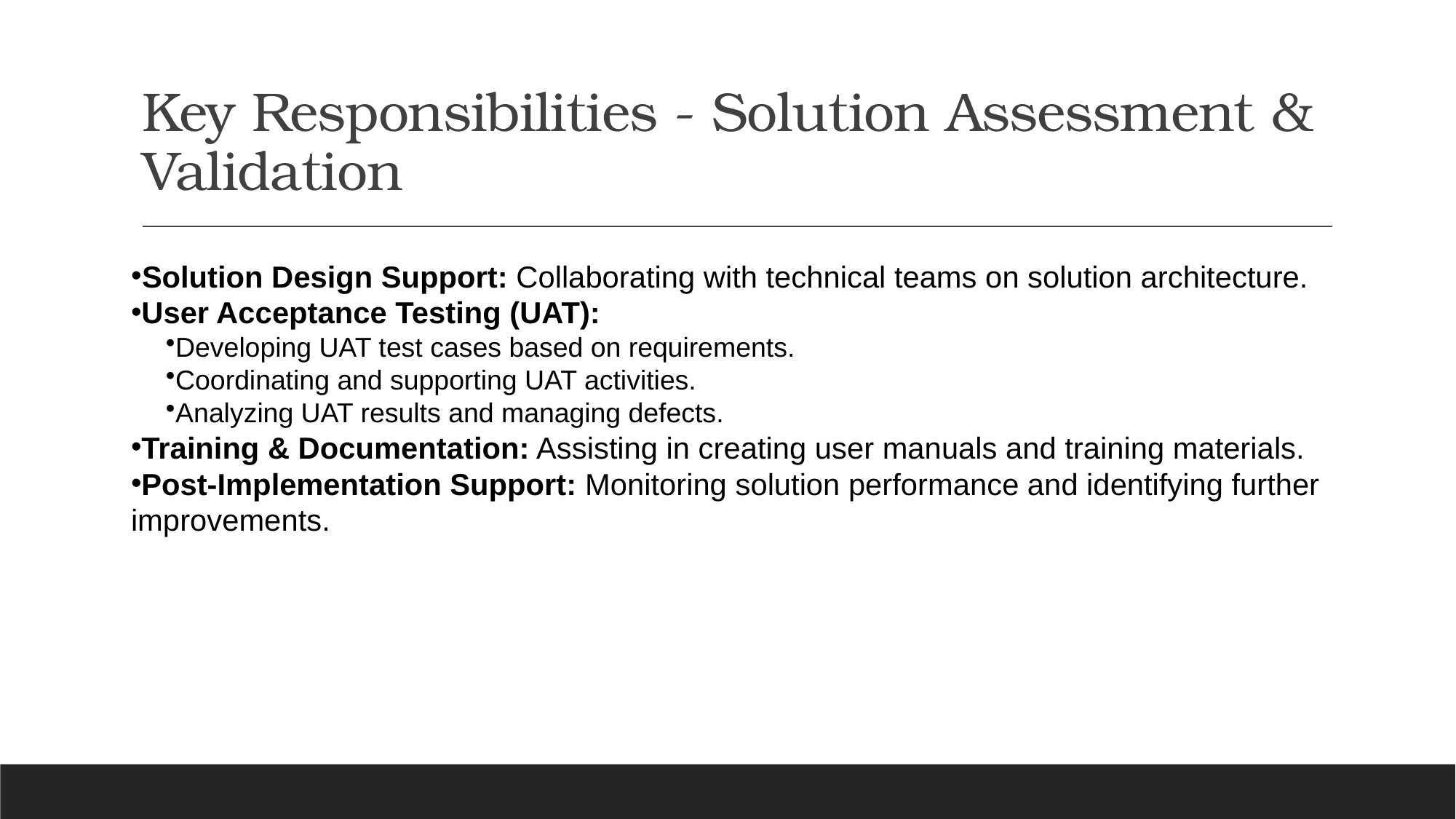

# Key Responsibilities - Solution Assessment & Validation
Solution Design Support: Collaborating with technical teams on solution architecture.
User Acceptance Testing (UAT):
Developing UAT test cases based on requirements.
Coordinating and supporting UAT activities.
Analyzing UAT results and managing defects.
Training & Documentation: Assisting in creating user manuals and training materials.
Post-Implementation Support: Monitoring solution performance and identifying further improvements.